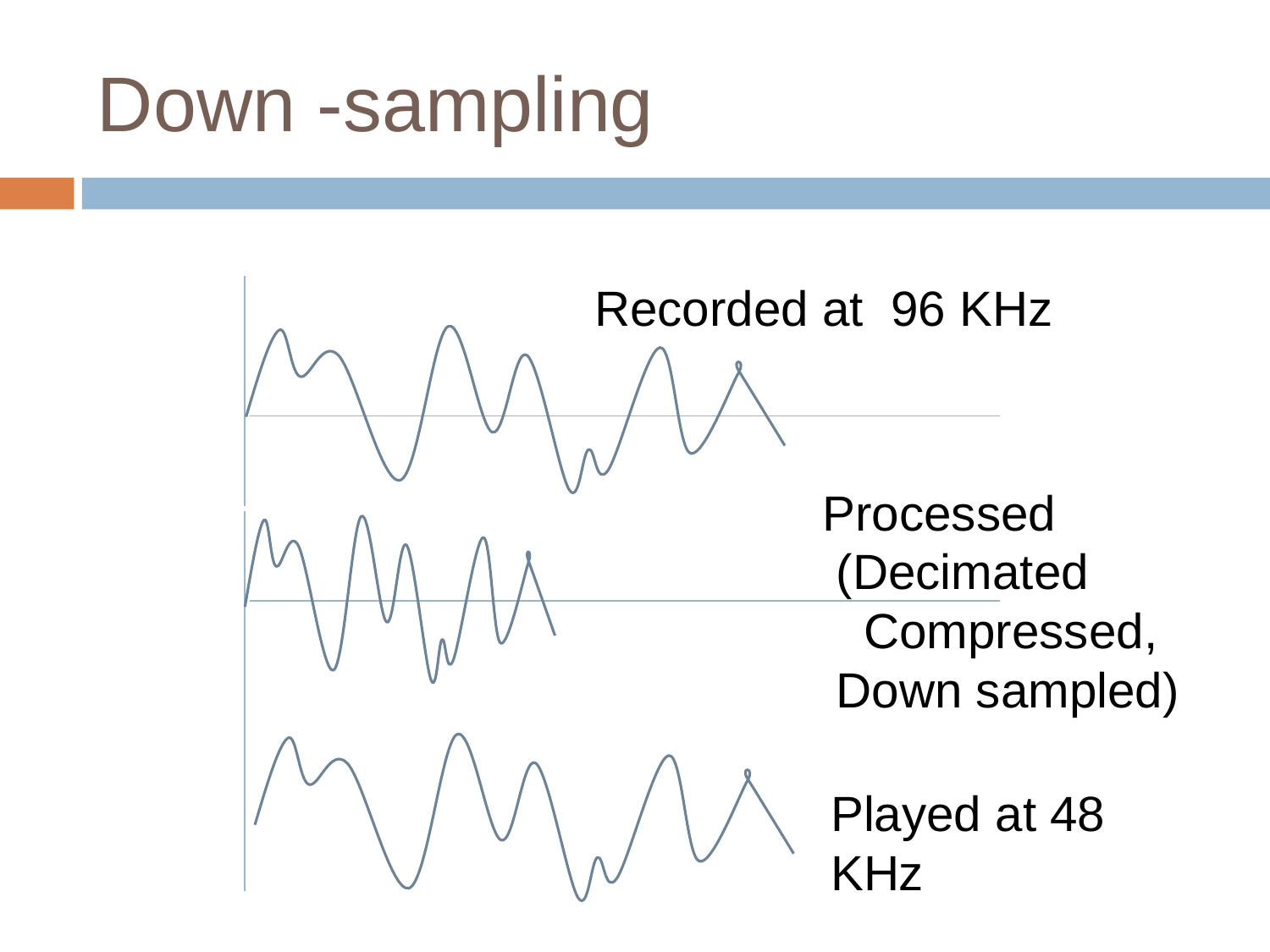

# Down -sampling
Recorded at  96 KHz

Processed
 (Decimated
   Compressed,
 Down sampled)

Played at 48 KHz